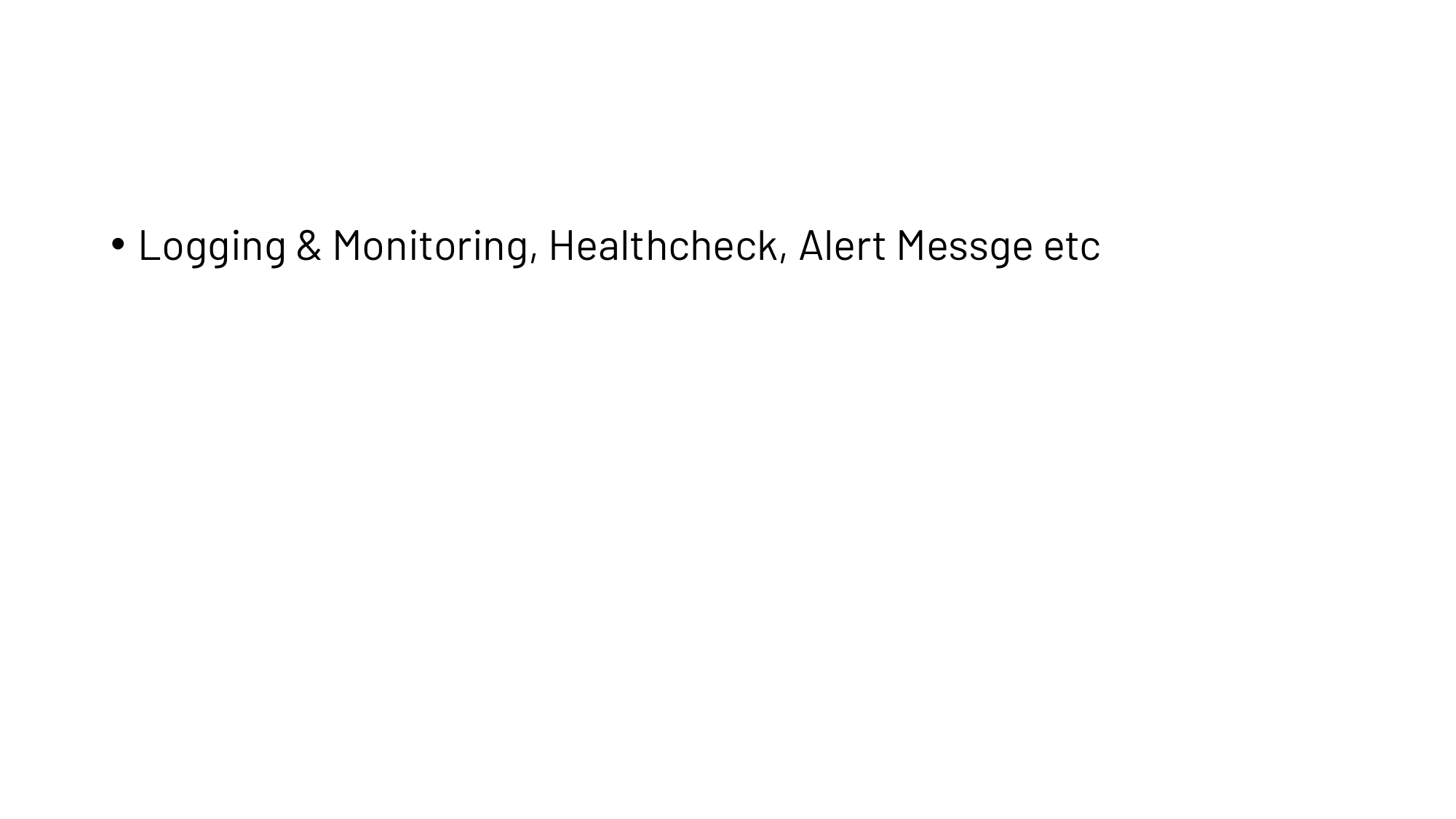

Logging & Monitoring, Healthcheck, Alert Messge etc